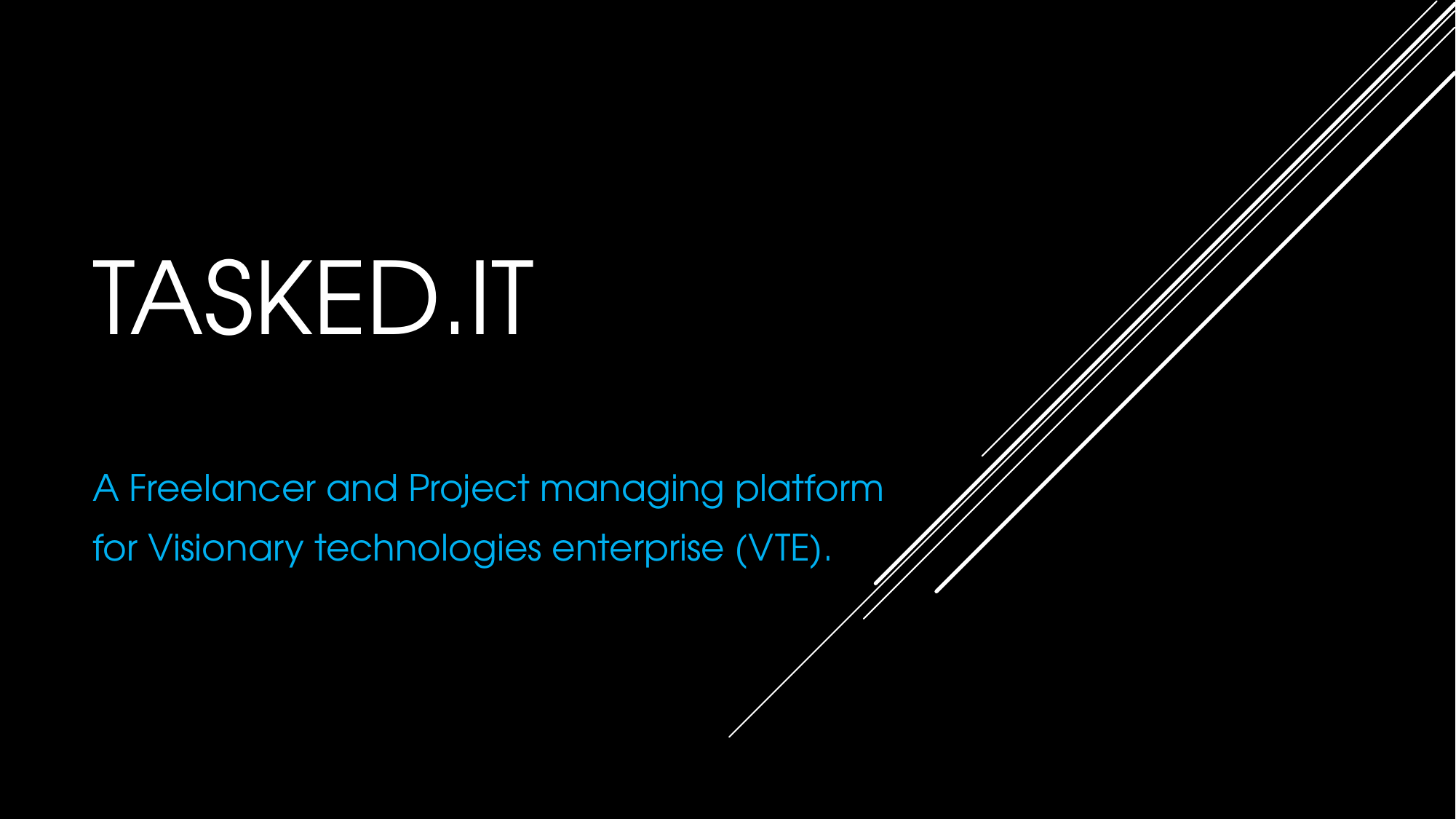

# Tasked.it
A Freelancer and Project managing platform
for Visionary technologies enterprise (VTE).